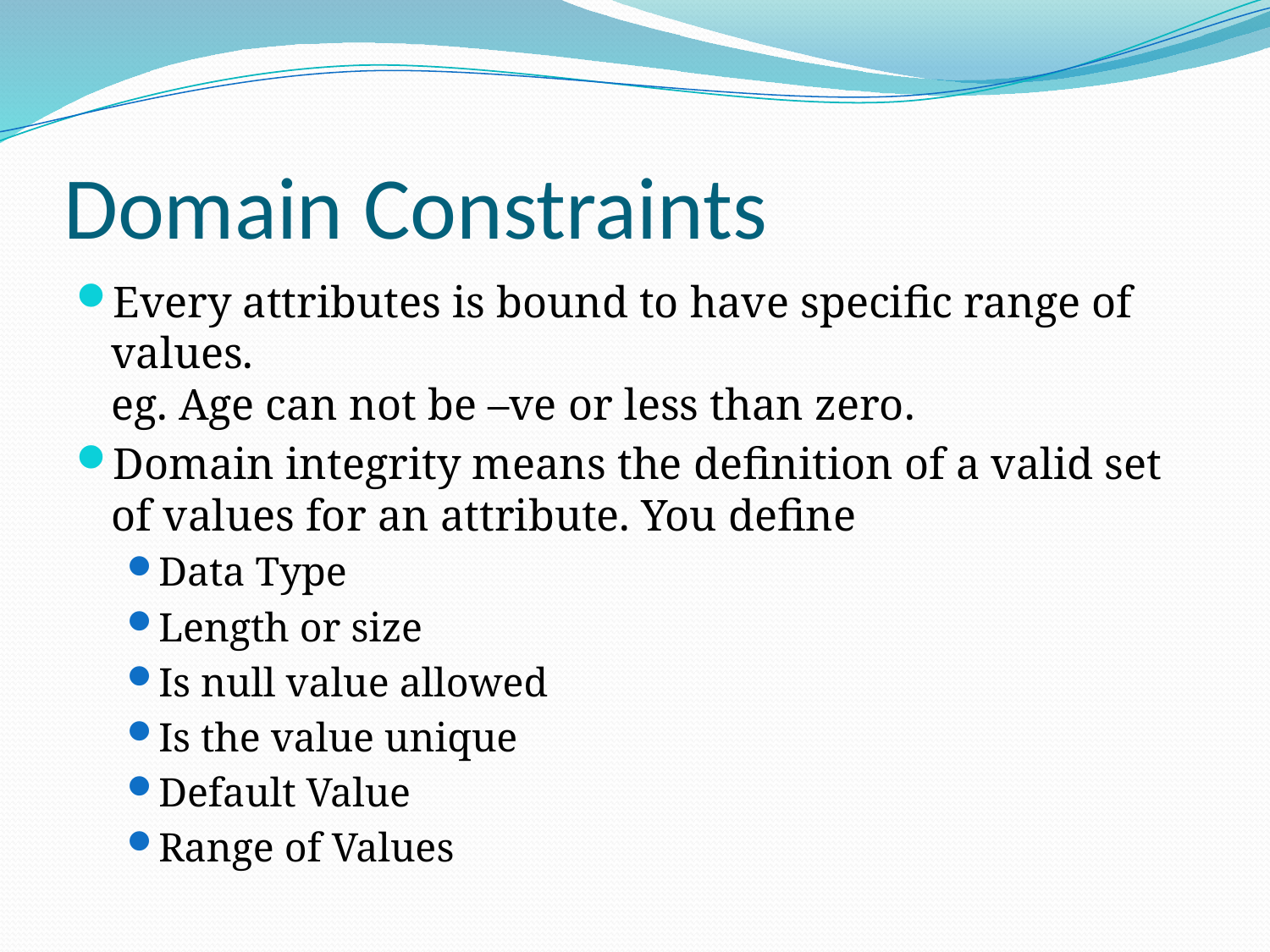

# Domain Constraints
Every attributes is bound to have specific range of values.
eg. Age can not be –ve or less than zero.
Domain integrity means the definition of a valid set of values for an attribute. You define
Data Type
Length or size
Is null value allowed
Is the value unique
Default Value
Range of Values